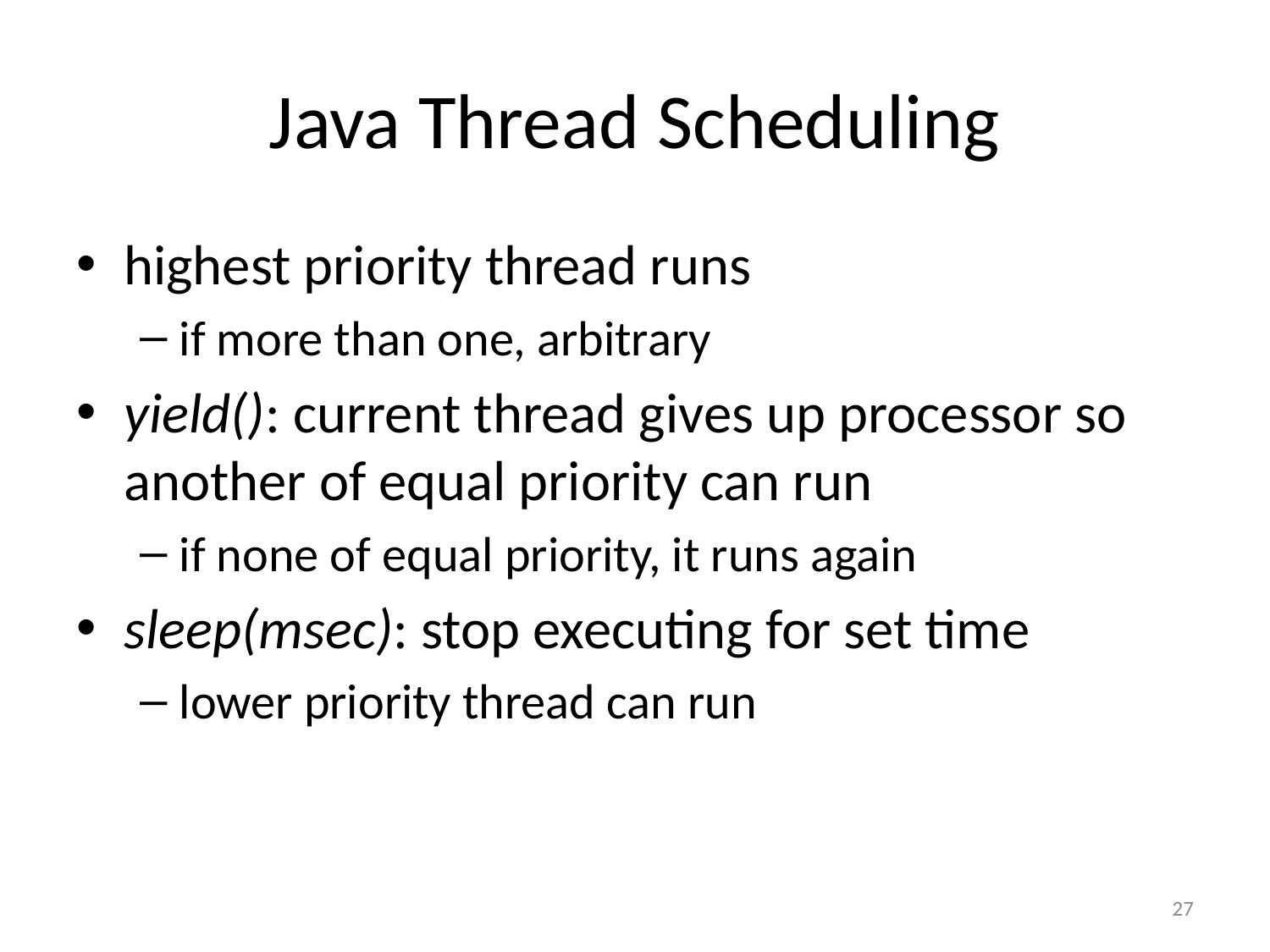

# Java Thread Scheduling
highest priority thread runs
if more than one, arbitrary
yield(): current thread gives up processor so another of equal priority can run
if none of equal priority, it runs again
sleep(msec): stop executing for set time
lower priority thread can run
27